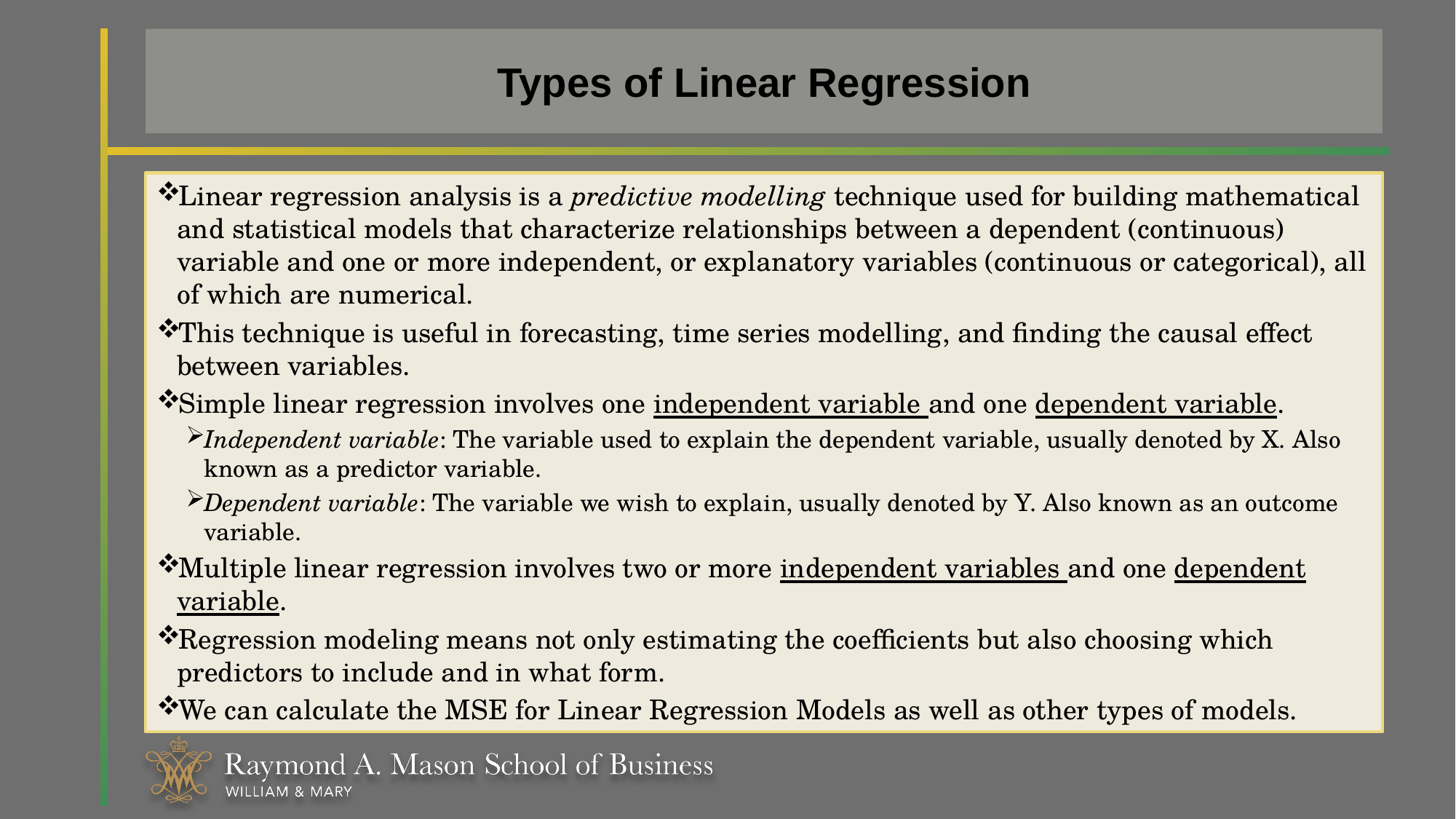

# Types of Linear Regression
Linear regression analysis is a predictive modelling technique used for building mathematical and statistical models that characterize relationships between a dependent (continuous) variable and one or more independent, or explanatory variables (continuous or categorical), all of which are numerical.
This technique is useful in forecasting, time series modelling, and finding the causal effect between variables.
Simple linear regression involves one independent variable and one dependent variable.
Independent variable: The variable used to explain the dependent variable, usually denoted by X. Also known as a predictor variable.
Dependent variable: The variable we wish to explain, usually denoted by Y. Also known as an outcome variable.
Multiple linear regression involves two or more independent variables and one dependent variable.
Regression modeling means not only estimating the coefficients but also choosing which predictors to include and in what form.
We can calculate the MSE for Linear Regression Models as well as other types of models.